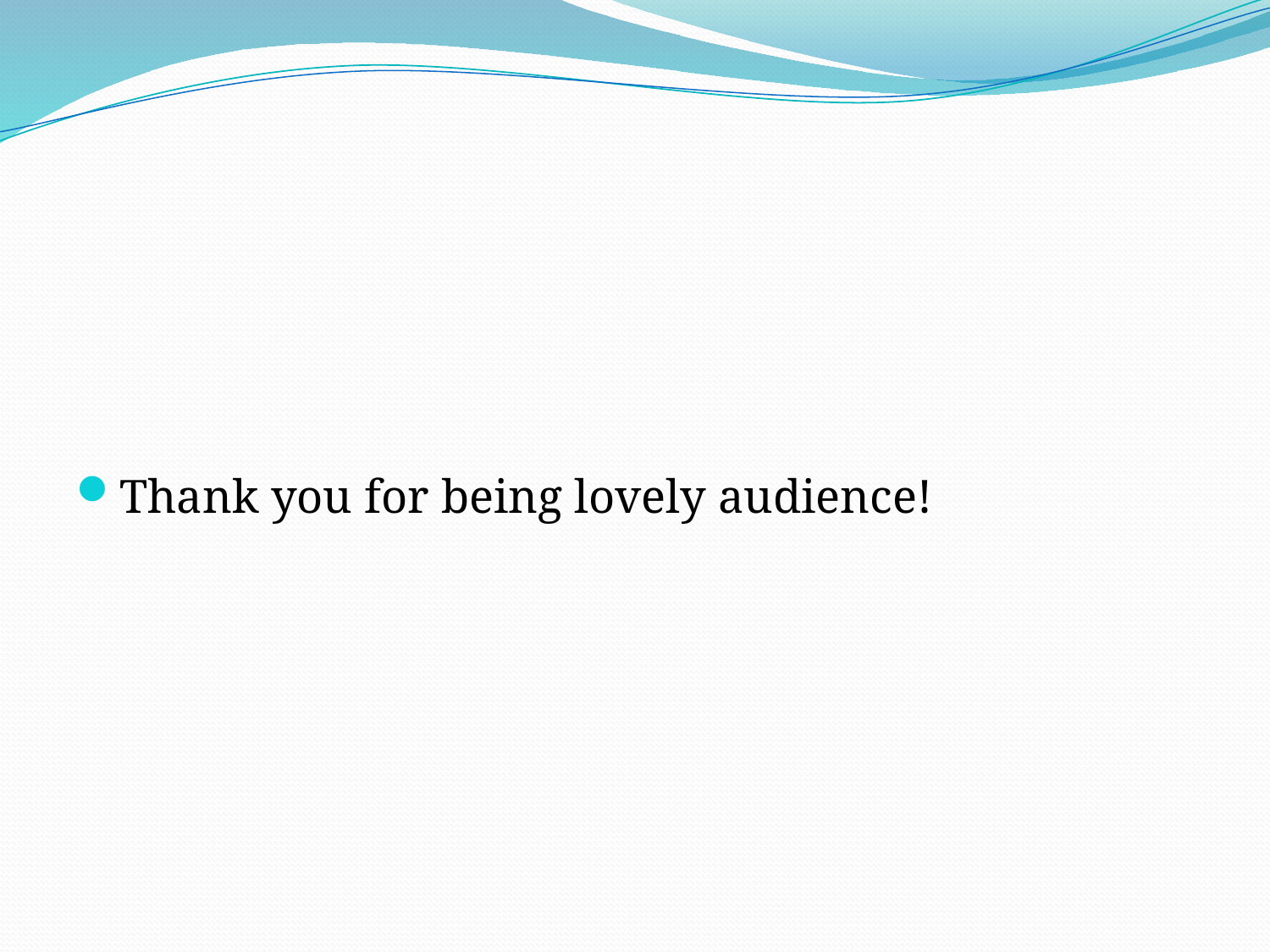

#

Thank you for being lovely audience!